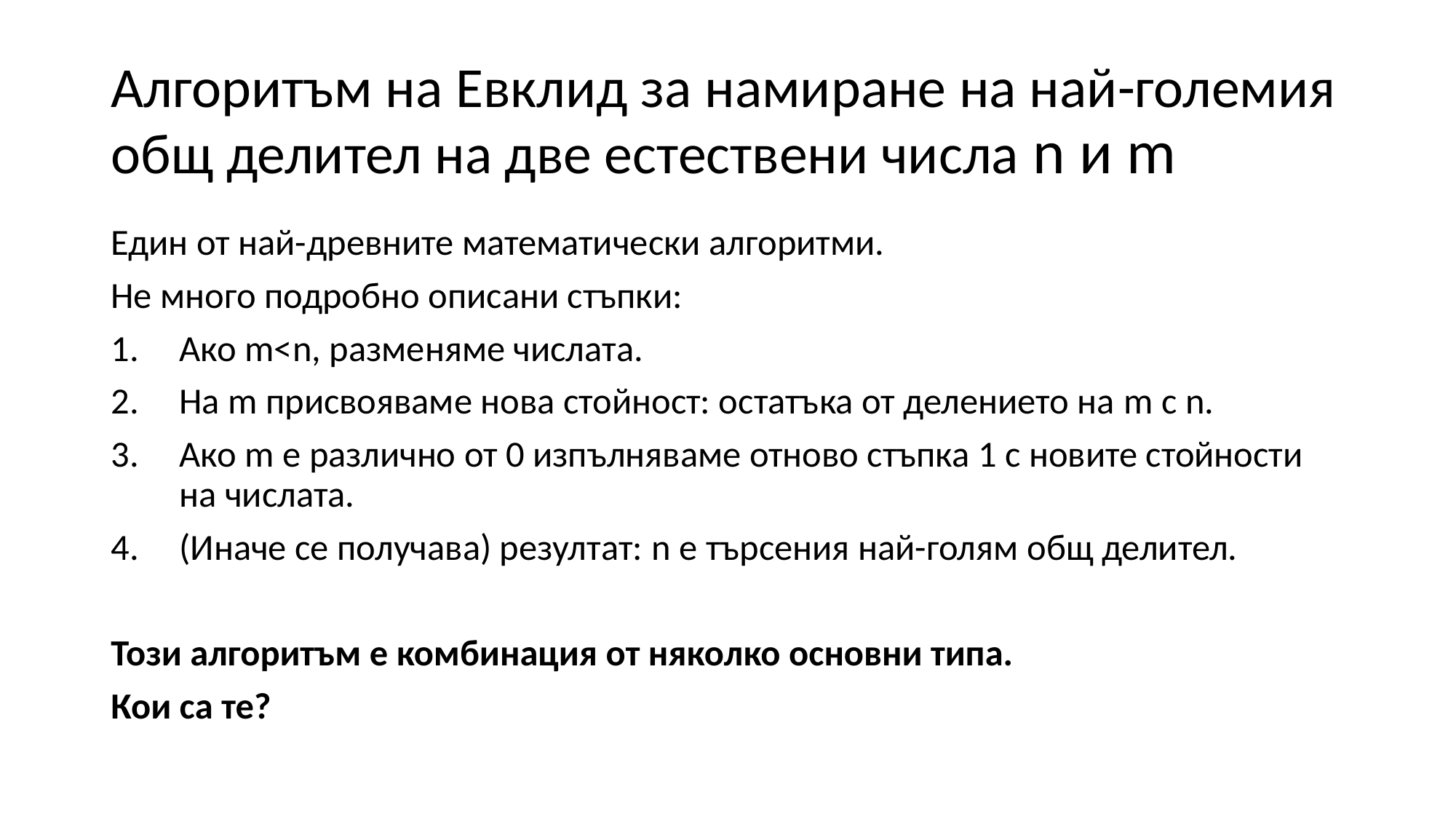

# Алгоритъм на Евклид за намиране на най-големия общ делител на две естествени числа n и m
Един от най-древните математически алгоритми.
Не много подробно описани стъпки:
Ако m<n, разменяме числата.
На m присвояваме нова стойност: остатъка от делението на m с n.
Ако m е различно от 0 изпълняваме отново стъпка 1 с новите стойности на числата.
(Иначе се получава) резултат: n е търсения най-голям общ делител.

Този алгоритъм е комбинация от няколко основни типа.
Кои са те?